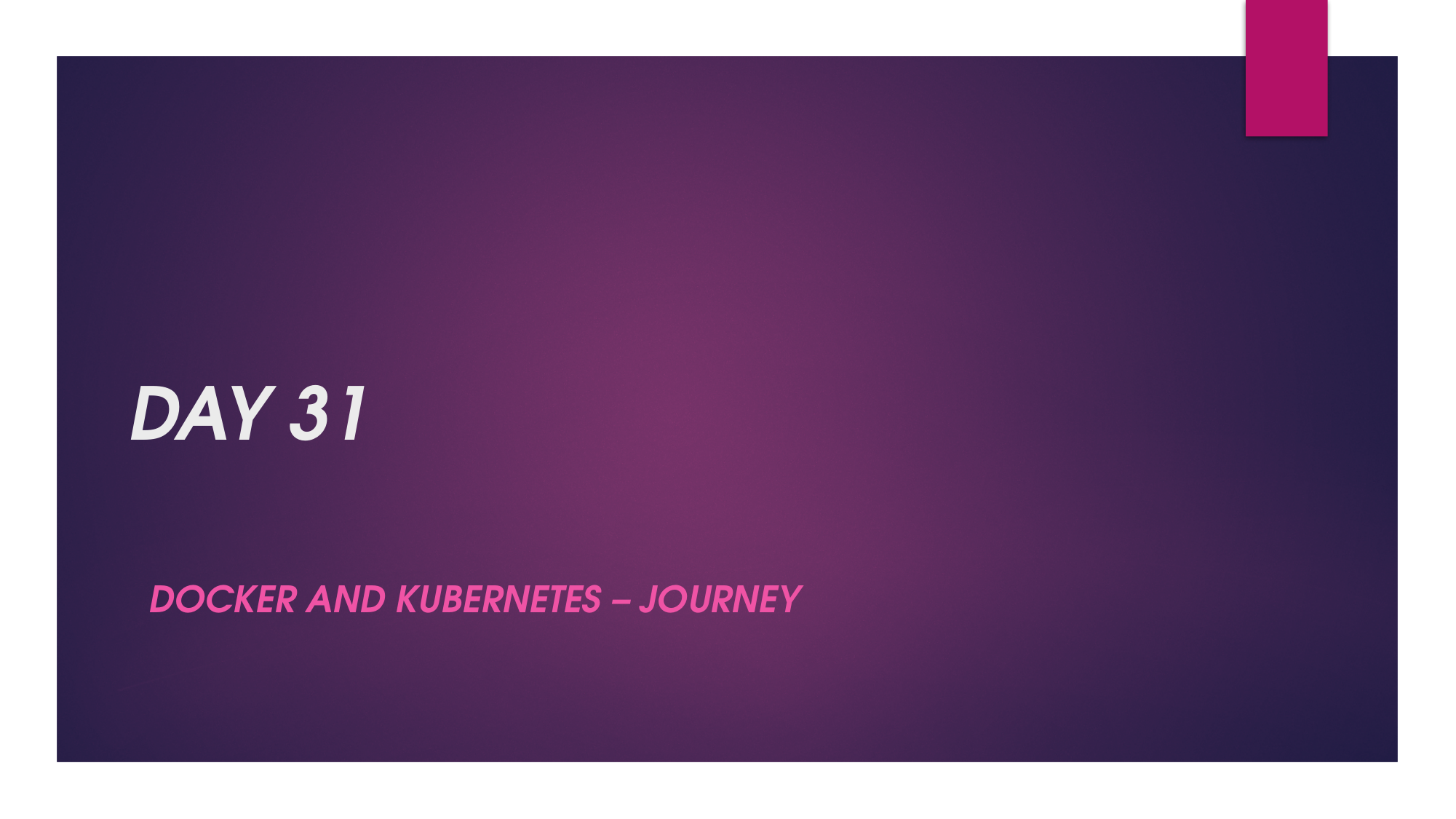

# DAY 31
docker and Kubernetes – Journey